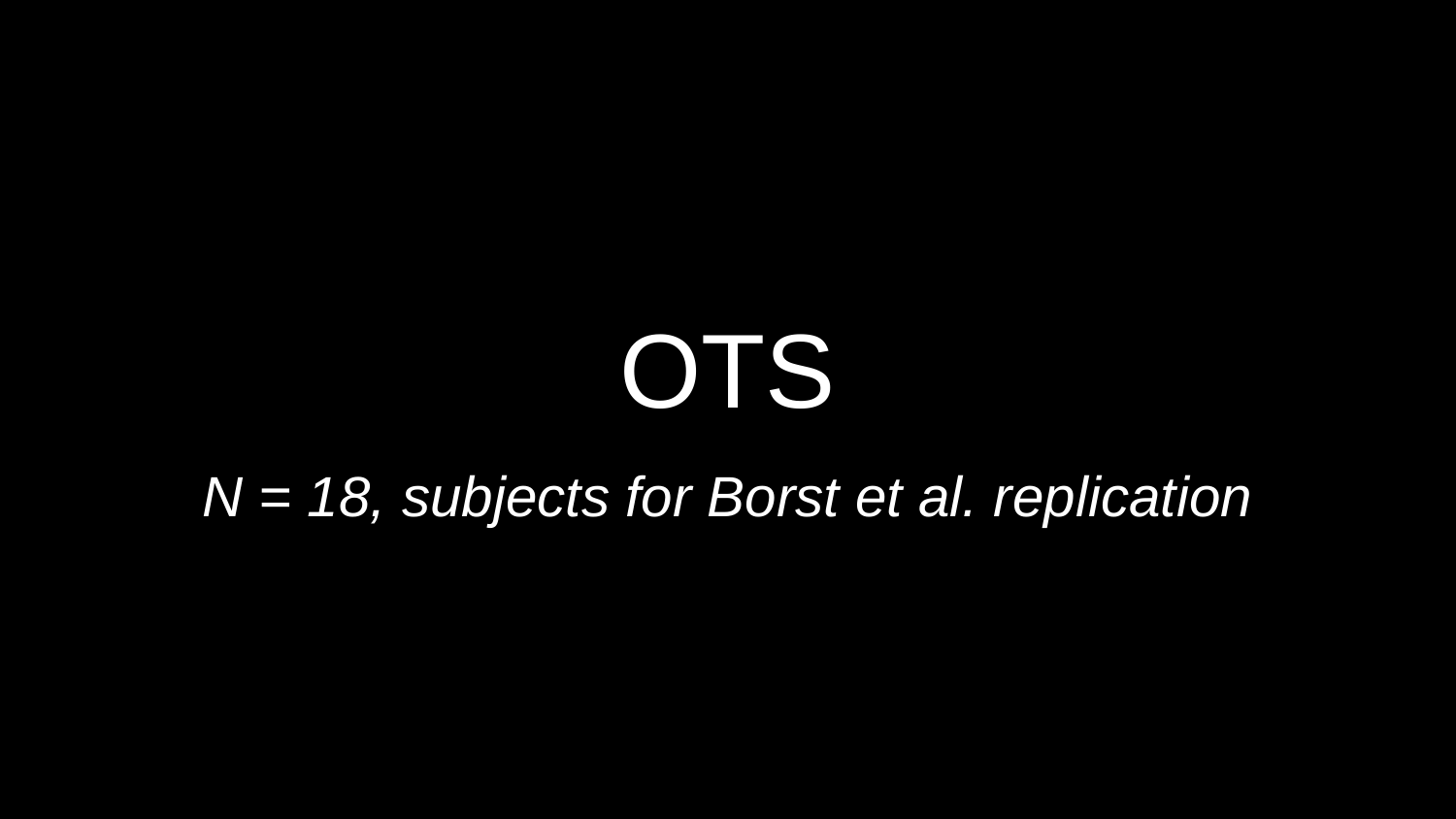

# OTS
N = 18, subjects for Borst et al. replication